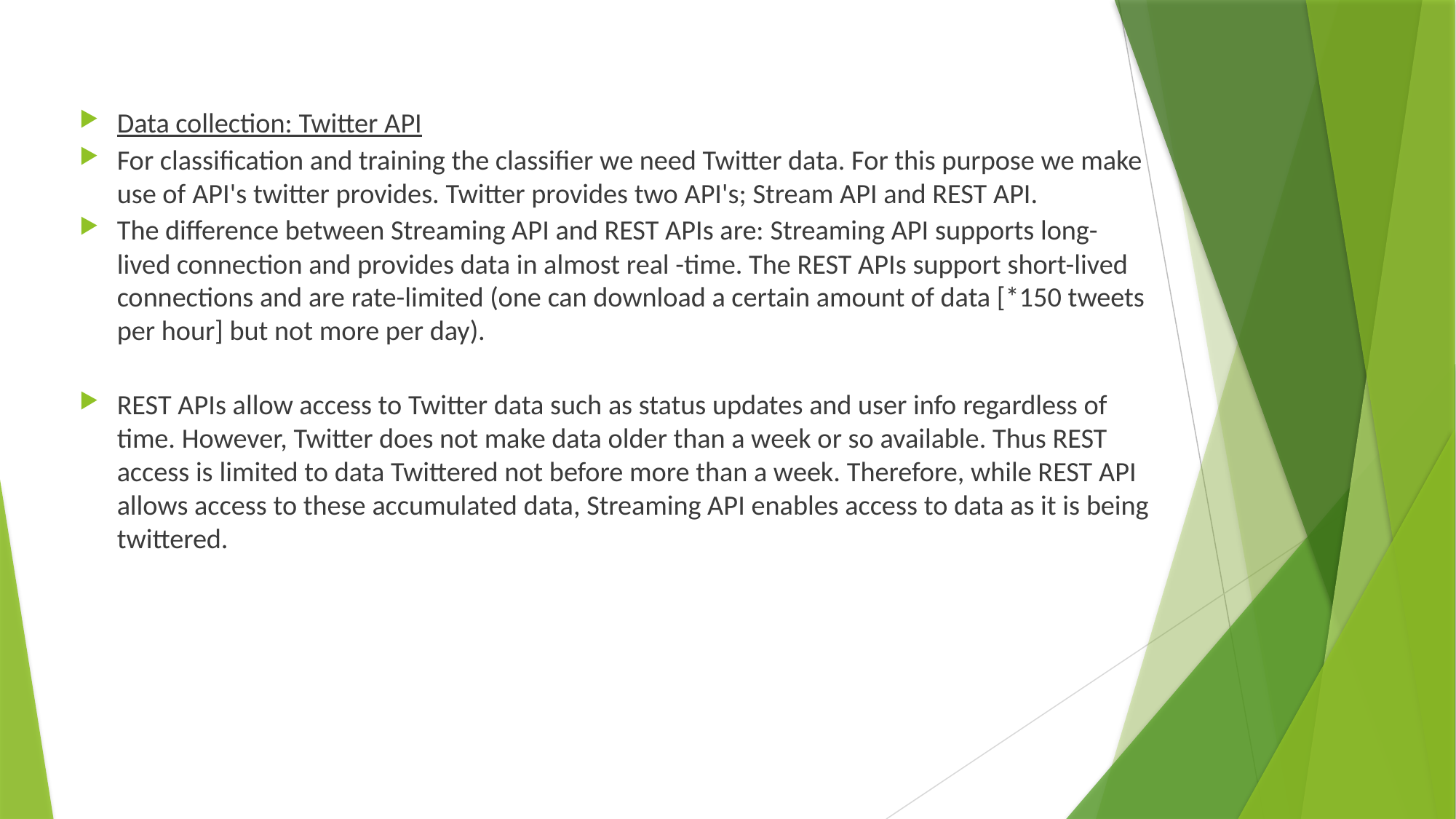

Data collection: Twitter API
For classification and training the classifier we need Twitter data. For this purpose we make use of API's twitter provides. Twitter provides two API's; Stream API and REST API.
The difference between Streaming API and REST APIs are: Streaming API supports long-lived connection and provides data in almost real -time. The REST APIs support short-lived connections and are rate-limited (one can download a certain amount of data [*150 tweets per hour] but not more per day).

REST APIs allow access to Twitter data such as status updates and user info regardless of time. However, Twitter does not make data older than a week or so available. Thus REST access is limited to data Twittered not before more than a week. Therefore, while REST API allows access to these accumulated data, Streaming API enables access to data as it is being twittered.